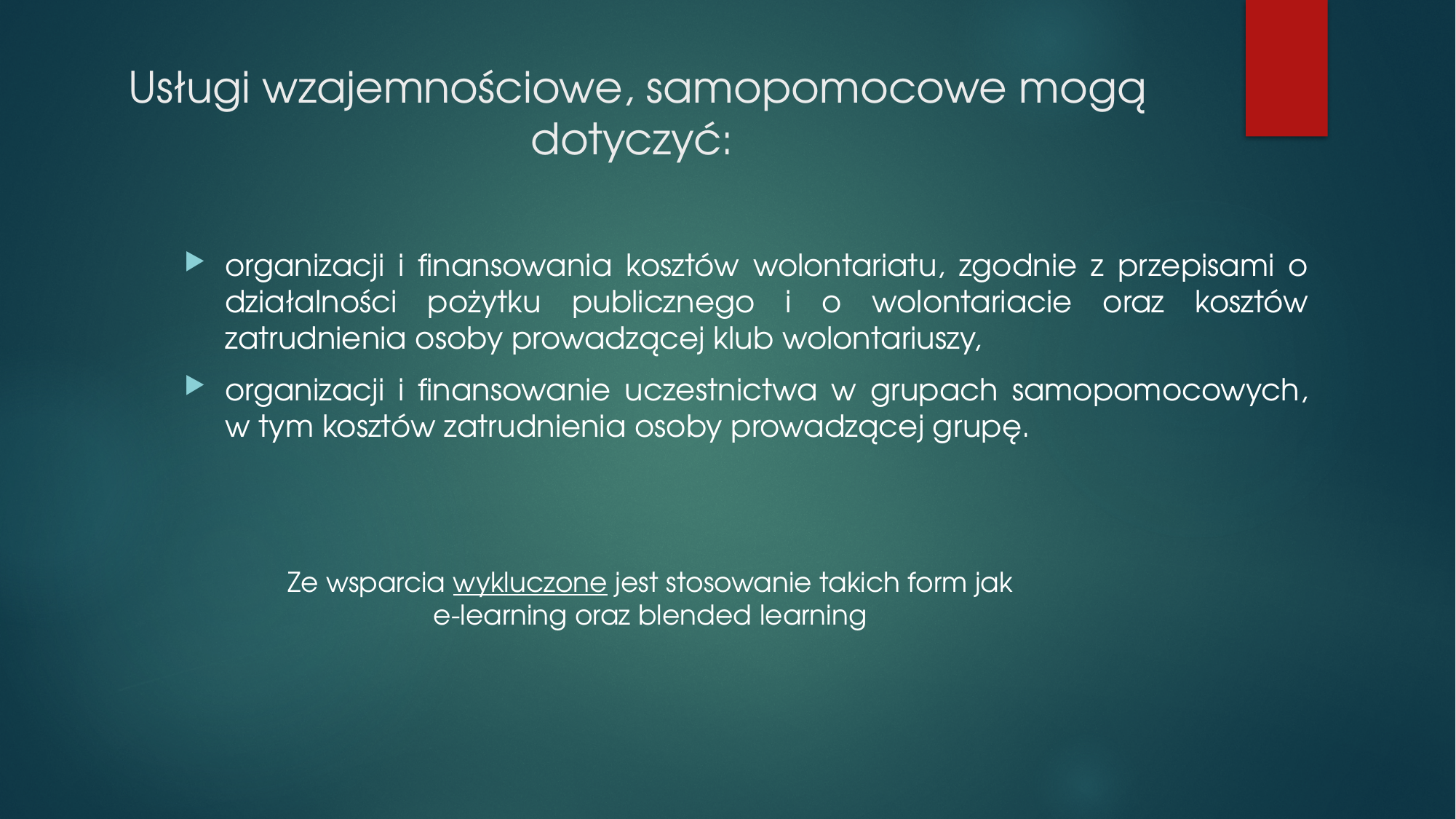

# Usługi wzajemnościowe, samopomocowe mogą dotyczyć:
organizacji i finansowania kosztów wolontariatu, zgodnie z przepisami o działalności pożytku publicznego i o wolontariacie oraz kosztów zatrudnienia osoby prowadzącej klub wolontariuszy,
organizacji i finansowanie uczestnictwa w grupach samopomocowych, w tym kosztów zatrudnienia osoby prowadzącej grupę.

Ze wsparcia wykluczone jest stosowanie takich form jak e-learning oraz blended learning